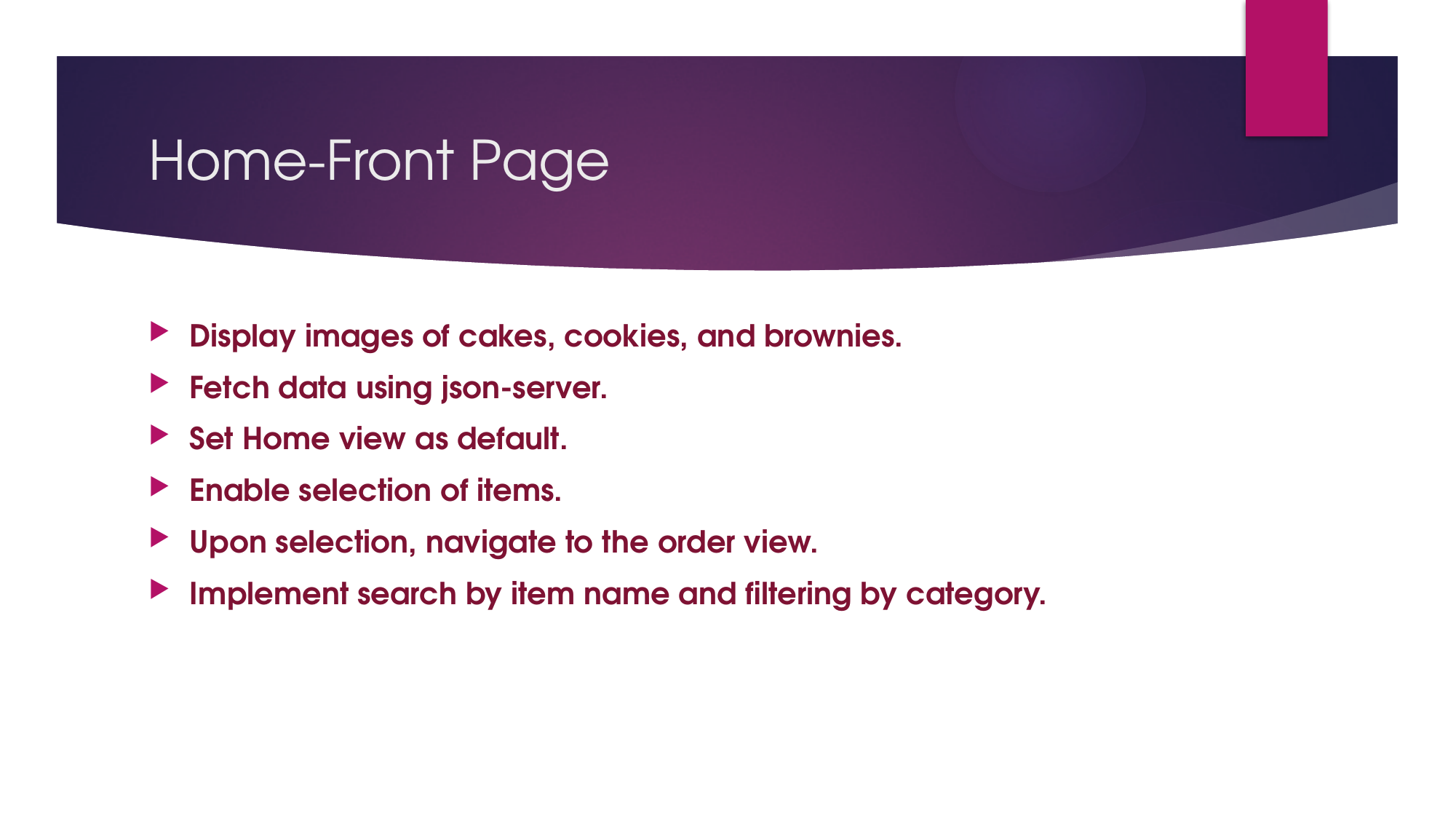

# Home-Front Page
Display images of cakes, cookies, and brownies.
Fetch data using json-server.
Set Home view as default.
Enable selection of items.
Upon selection, navigate to the order view.
Implement search by item name and filtering by category.